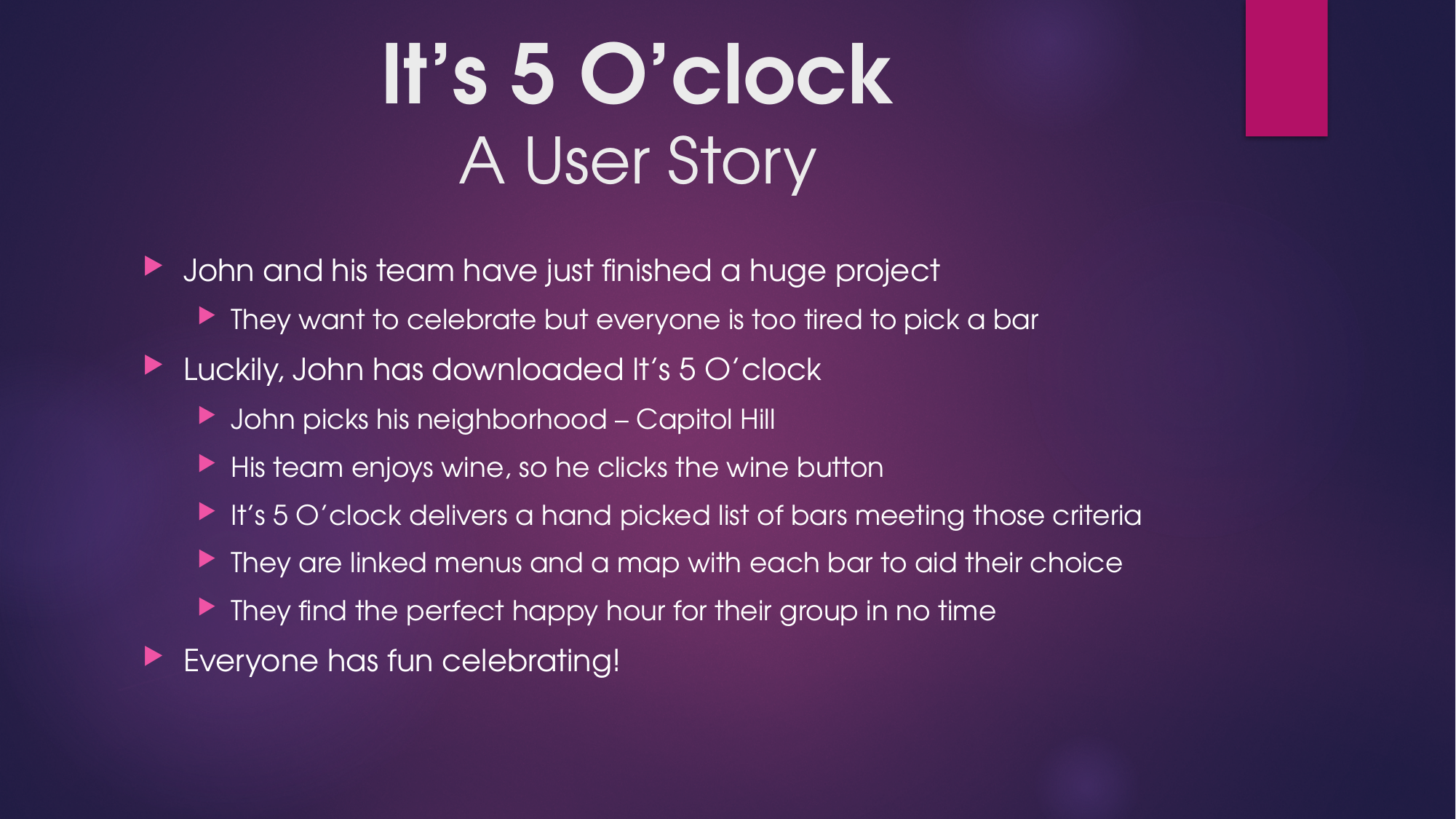

# It’s 5 O’clock A User Story
John and his team have just finished a huge project
They want to celebrate but everyone is too tired to pick a bar
Luckily, John has downloaded It’s 5 O’clock
John picks his neighborhood – Capitol Hill
His team enjoys wine, so he clicks the wine button
It’s 5 O’clock delivers a hand picked list of bars meeting those criteria
They are linked menus and a map with each bar to aid their choice
They find the perfect happy hour for their group in no time
Everyone has fun celebrating!